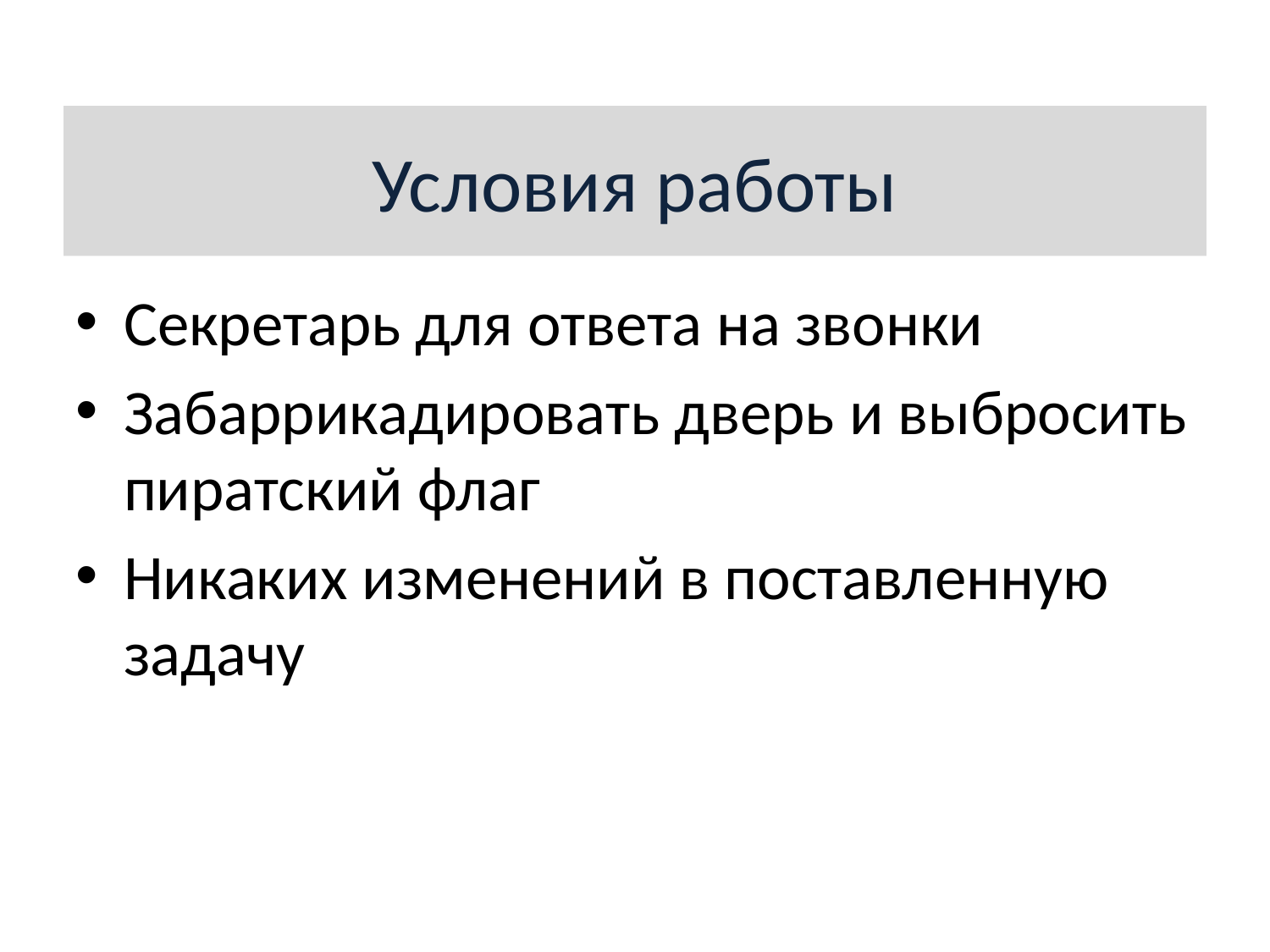

Условия работы
Секретарь для ответа на звонки
Забаррикадировать дверь и выбросить пиратский флаг
Никаких изменений в поставленную задачу